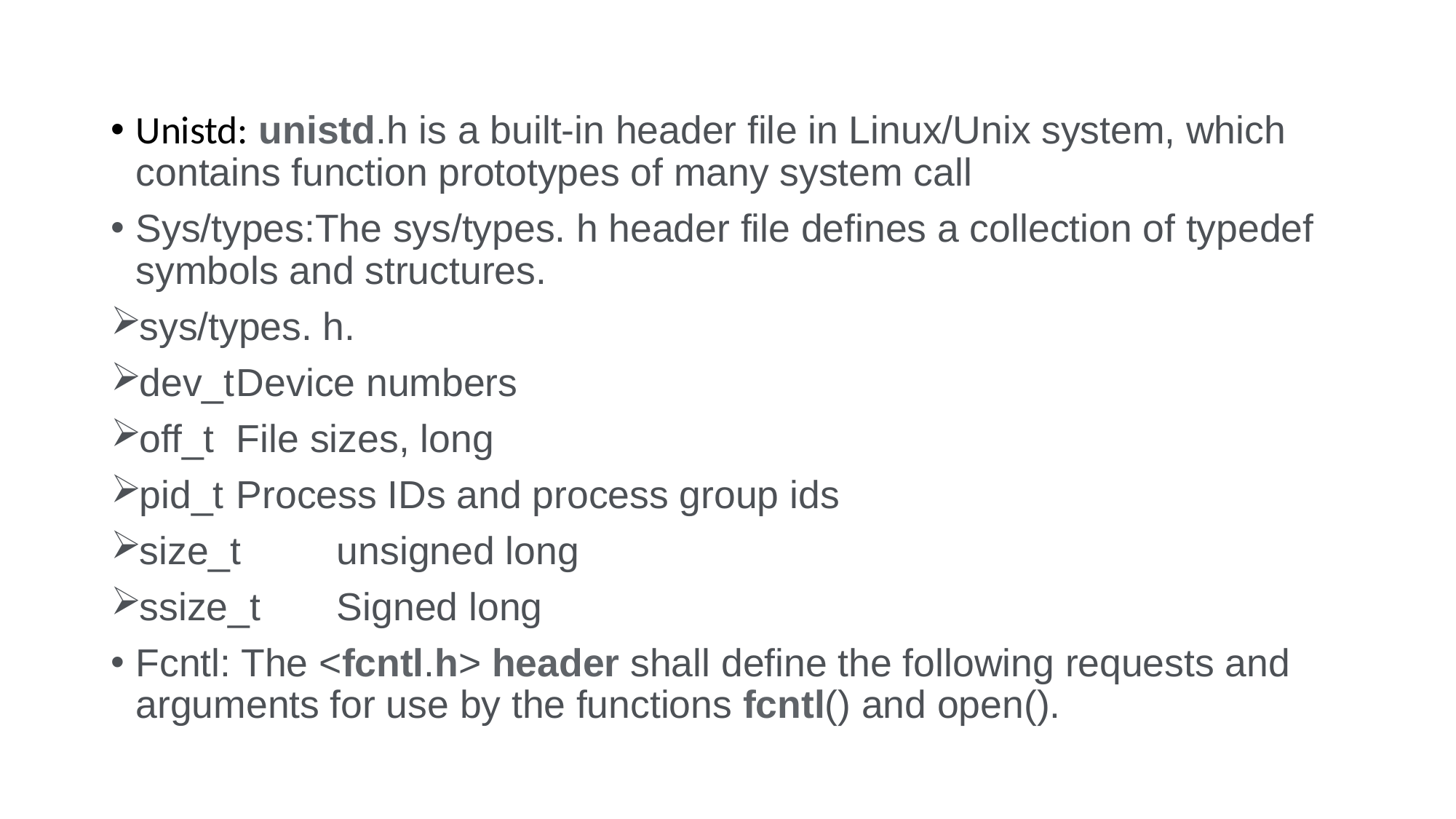

Unistd: unistd.h is a built-in header file in Linux/Unix system, which contains function prototypes of many system call
Sys/types:The sys/types. h header file defines a collection of typedef symbols and structures.
sys/types. h.
dev_t	Device numbers
off_t	File sizes, long
pid_t	Process IDs and process group ids
size_t	unsigned long
ssize_t	Signed long
Fcntl: The <fcntl.h> header shall define the following requests and arguments for use by the functions fcntl() and open().